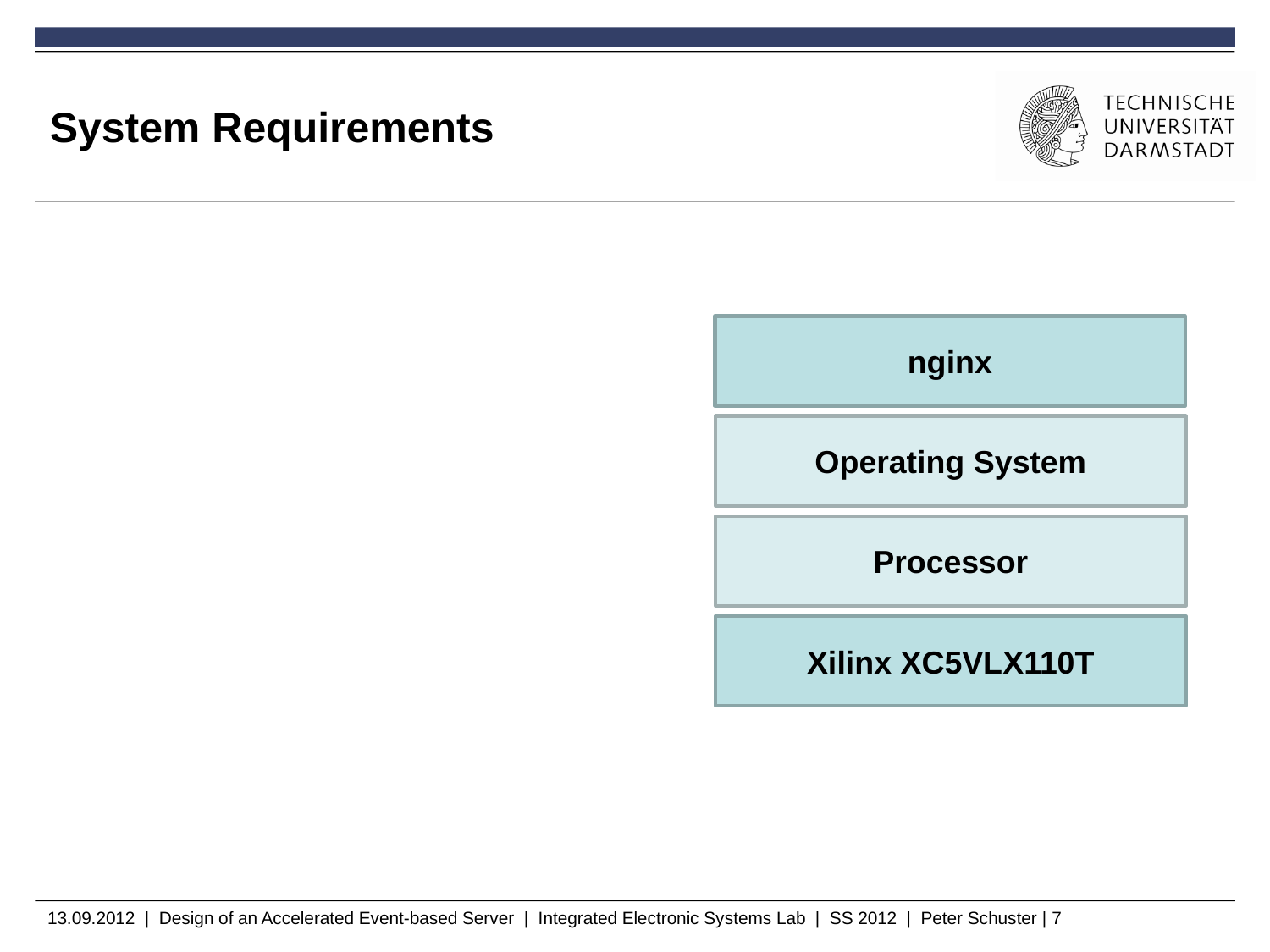

# System Requirements
nginx
Operating System
Processor
Xilinx XC5VLX110T